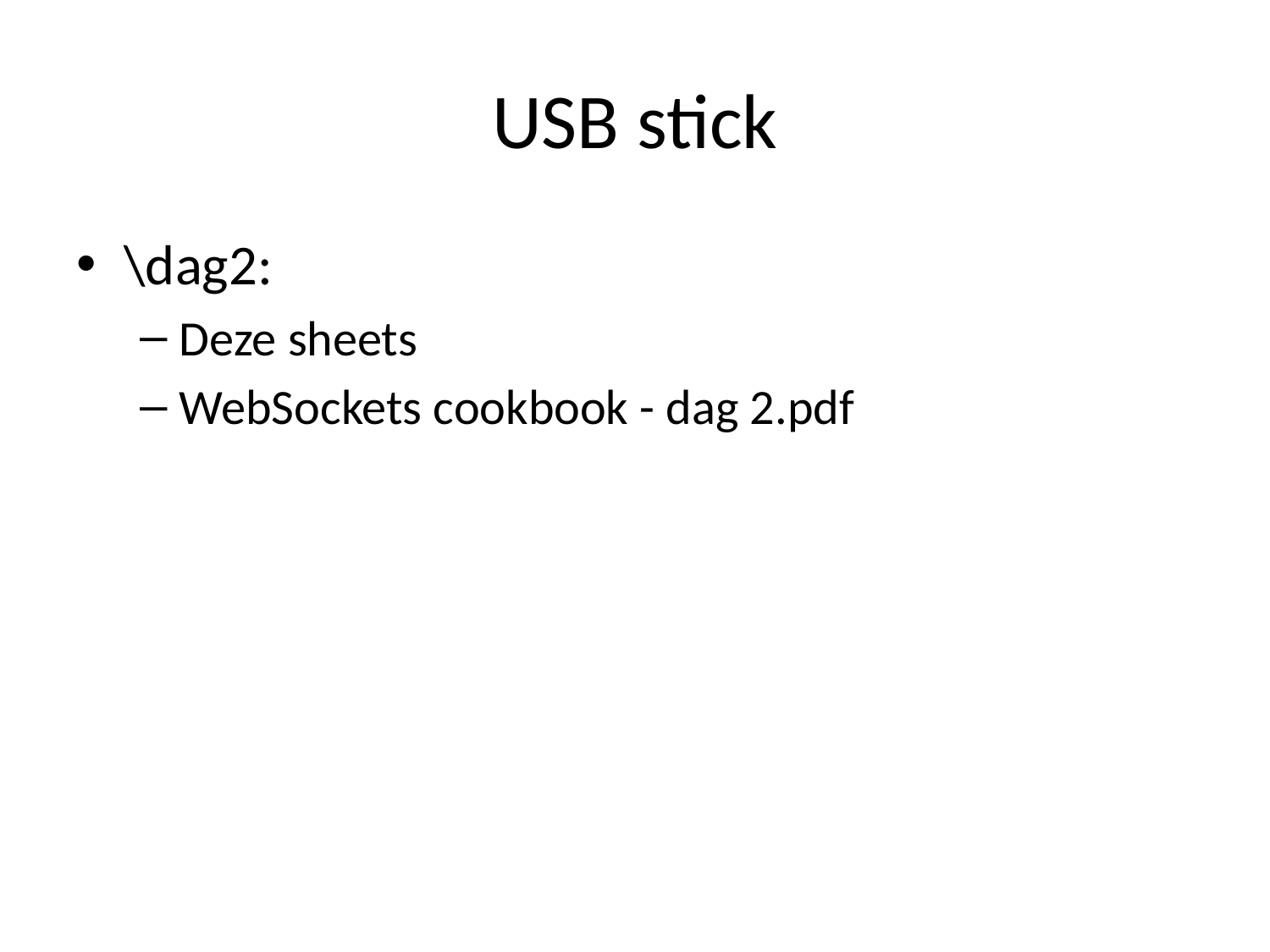

# USB stick
\dag2:
Deze sheets
WebSockets cookbook - dag 2.pdf